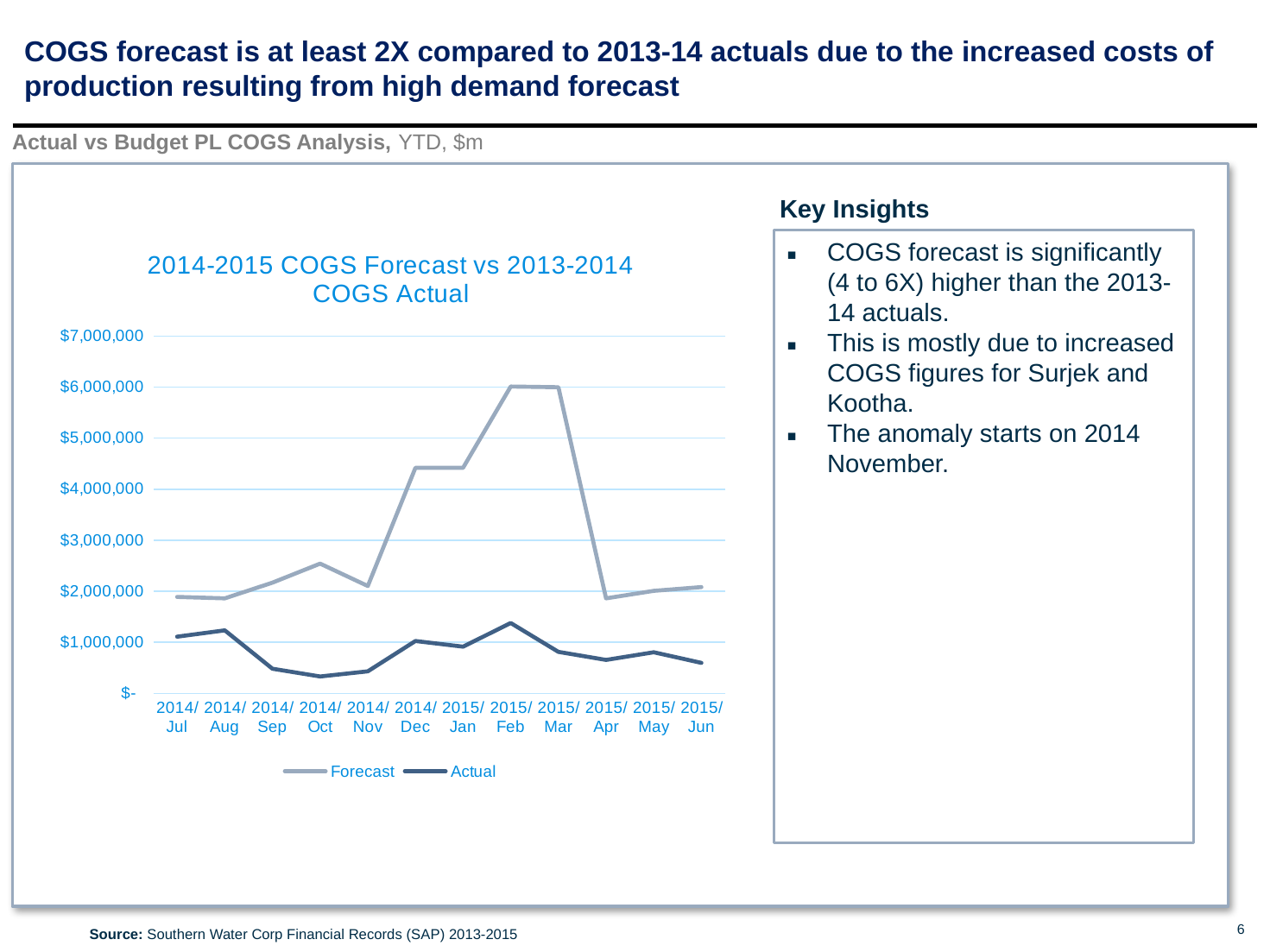

# COGS forecast is at least 2X compared to 2013-14 actuals due to the increased costs of production resulting from high demand forecast
Actual vs Budget PL COGS Analysis, YTD, $m

Key Insights

### Chart: 2014-2015 COGS Forecast vs 2013-2014 COGS Actual

| Category | Forecast | Actual |
|---|---|---|
| 2014/Jul | 1889220.8934 | 1110156.54 |
| 2014/Aug | 1860807.9966 | 1234487.23 |
| 2014/Sep | 2168763.8398 | 482457.62 |
| 2014/Oct | 2540599.1751999995 | 331080.56 |
| 2014/Nov | 2102419.445 | 431863.41 |
| 2014/Dec | 4418449.8384 | 1025934.83 |
| 2015/Jan | 4418449.8384 | 915183.29 |
| 2015/Feb | 6010251.9984 | 1377569.19 |
| 2015/Mar | 5996191.9984 | 813079.7 |
| 2015/Apr | 1860947.0957999998 | 655002.8400000001 |
| 2015/May | 2008140.6514 | 804959.41 |
| 2015/Jun | 2081737.4292000001 | 597020.0 |
COGS forecast is significantly (4 to 6X) higher than the 2013-14 actuals.
This is mostly due to increased COGS figures for Surjek and Kootha.
The anomaly starts on 2014 November.
Source: Southern Water Corp Financial Records (SAP) 2013-2015